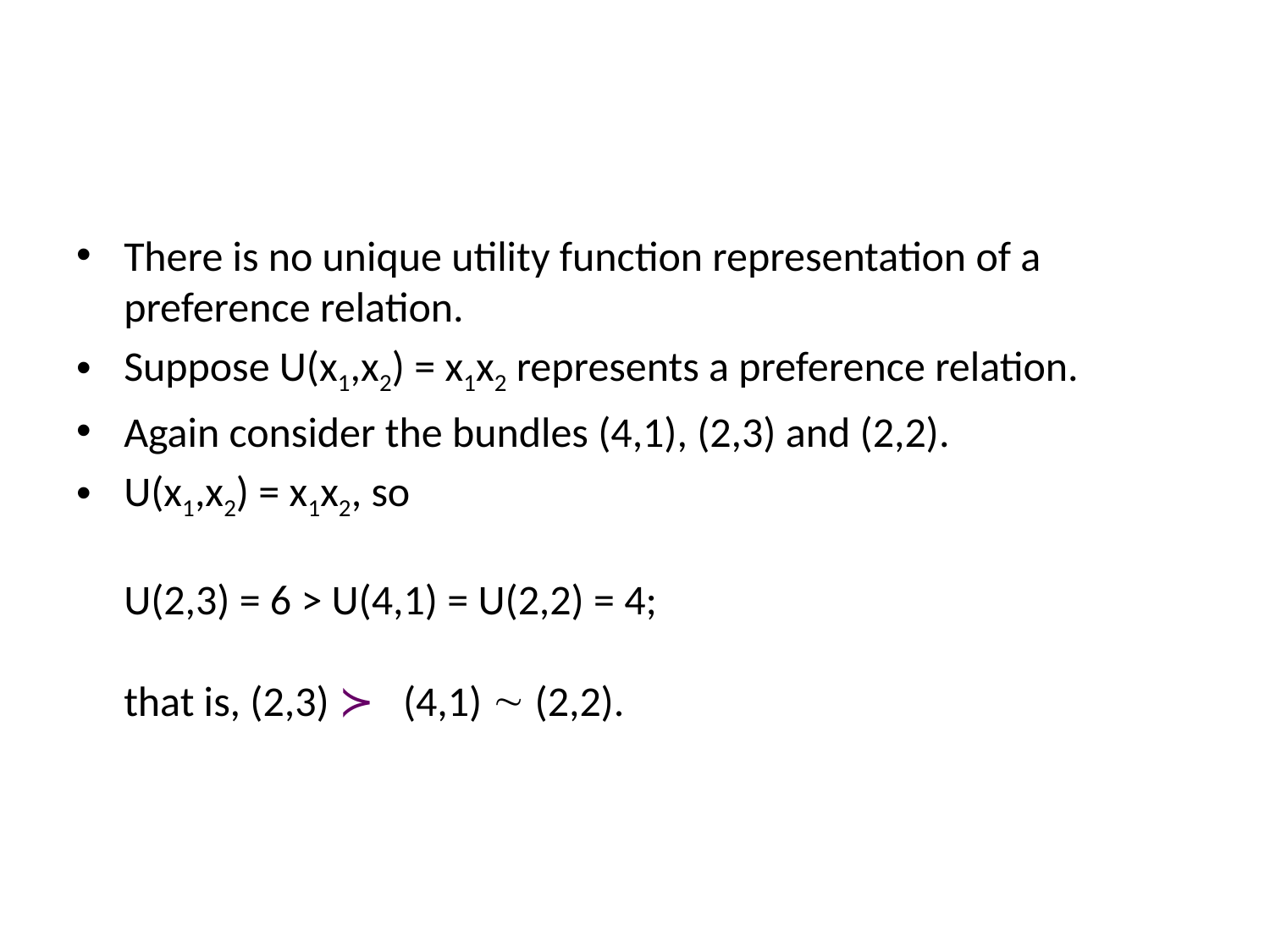

#
There is no unique utility function representation of a preference relation.
Suppose U(x1,x2) = x1x2 represents a preference relation.
Again consider the bundles (4,1), (2,3) and (2,2).
U(x1,x2) = x1x2, so
U(2,3) = 6 > U(4,1) = U(2,2) = 4;
that is, (2,3) ≻   (4,1) ∼ (2,2).